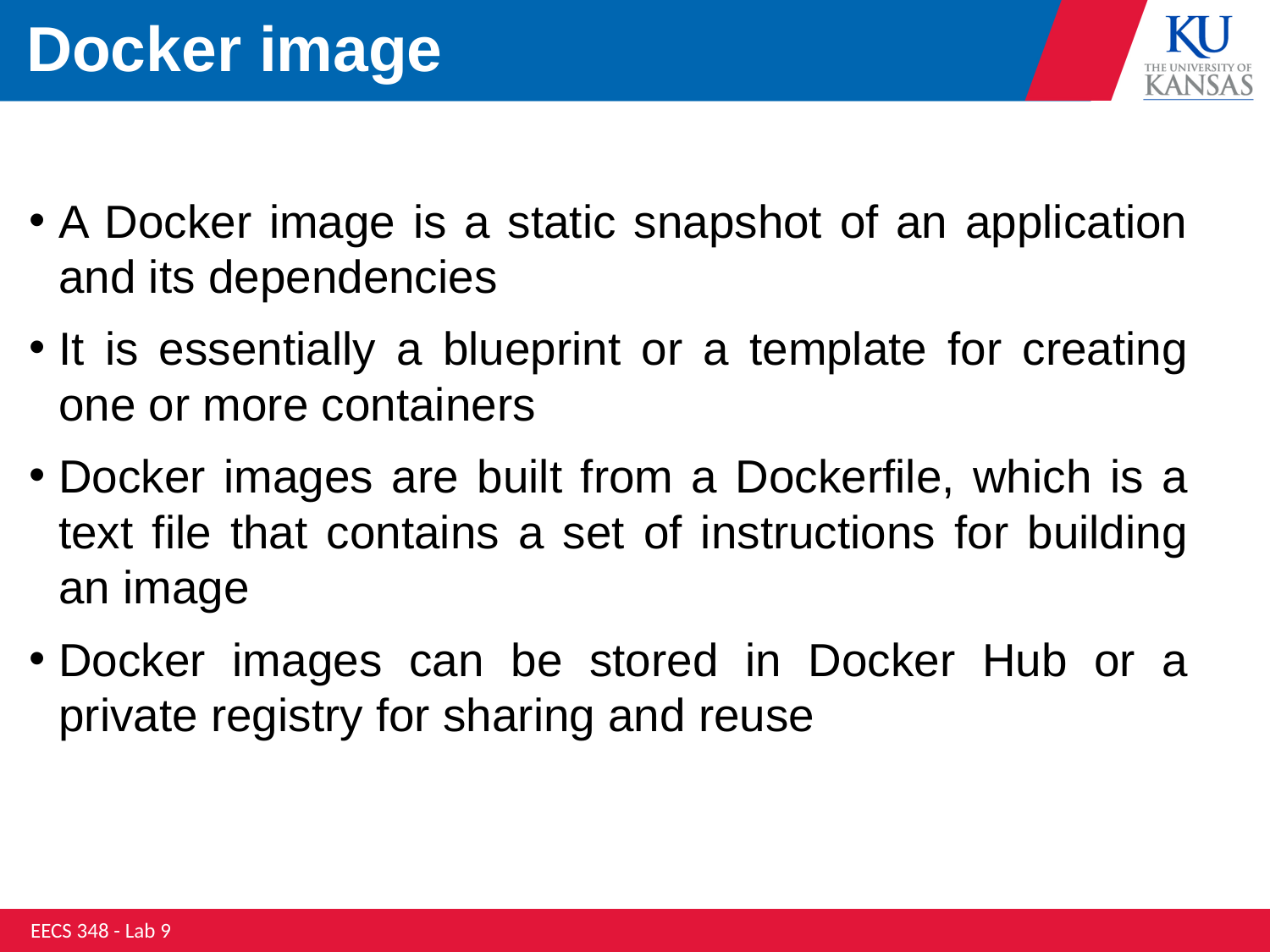

# Docker image
A Docker image is a static snapshot of an application and its dependencies
It is essentially a blueprint or a template for creating one or more containers
Docker images are built from a Dockerfile, which is a text file that contains a set of instructions for building an image
Docker images can be stored in Docker Hub or a private registry for sharing and reuse

EECS 348 - Lab 9